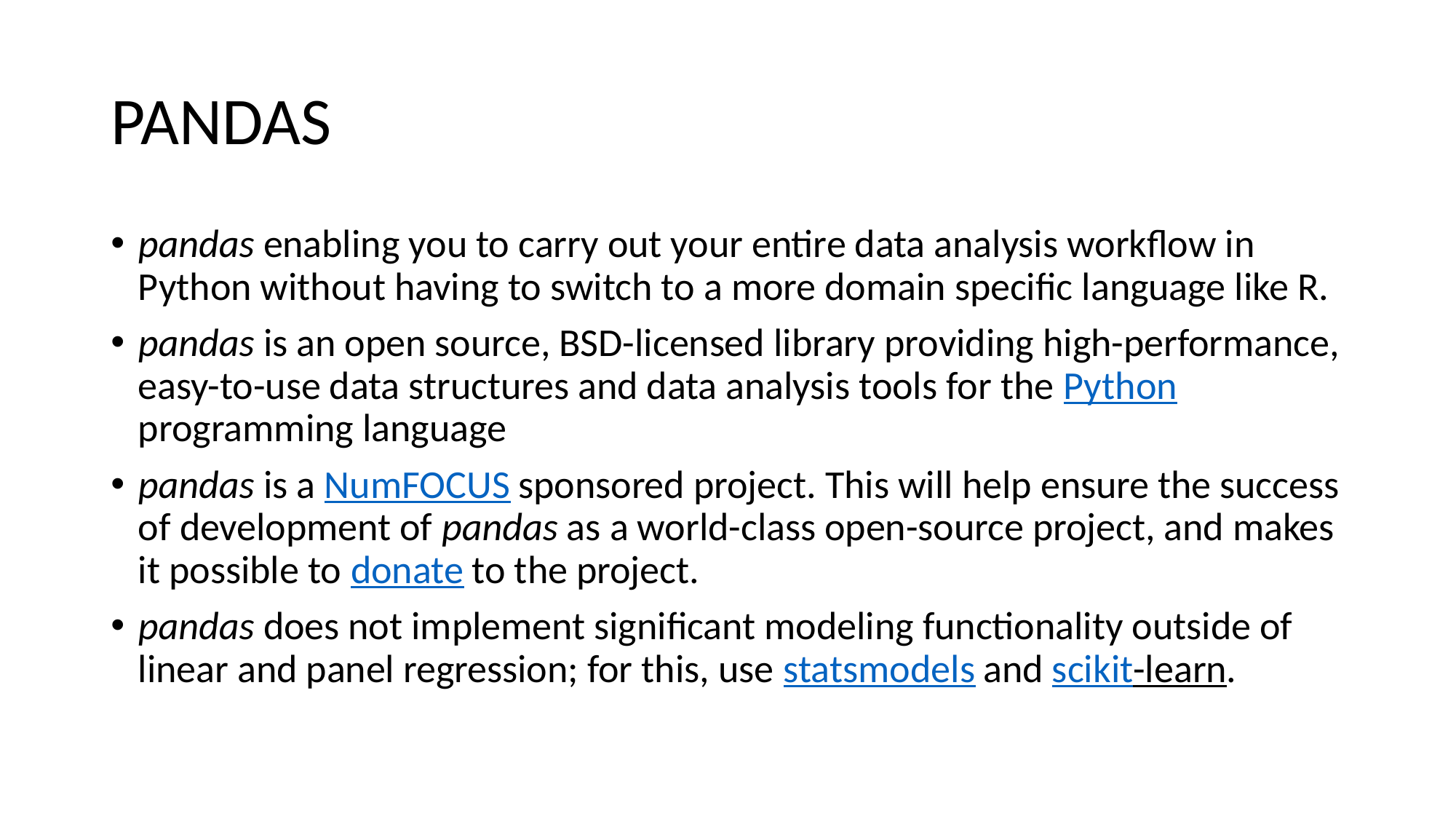

# PANDAS
pandas enabling you to carry out your entire data analysis workflow in Python without having to switch to a more domain specific language like R.
pandas is an open source, BSD-licensed library providing high-performance, easy-to-use data structures and data analysis tools for the Python programming language
pandas is a NumFOCUS sponsored project. This will help ensure the success of development of pandas as a world-class open-source project, and makes it possible to donate to the project.
pandas does not implement significant modeling functionality outside of linear and panel regression; for this, use statsmodels and scikit-learn.